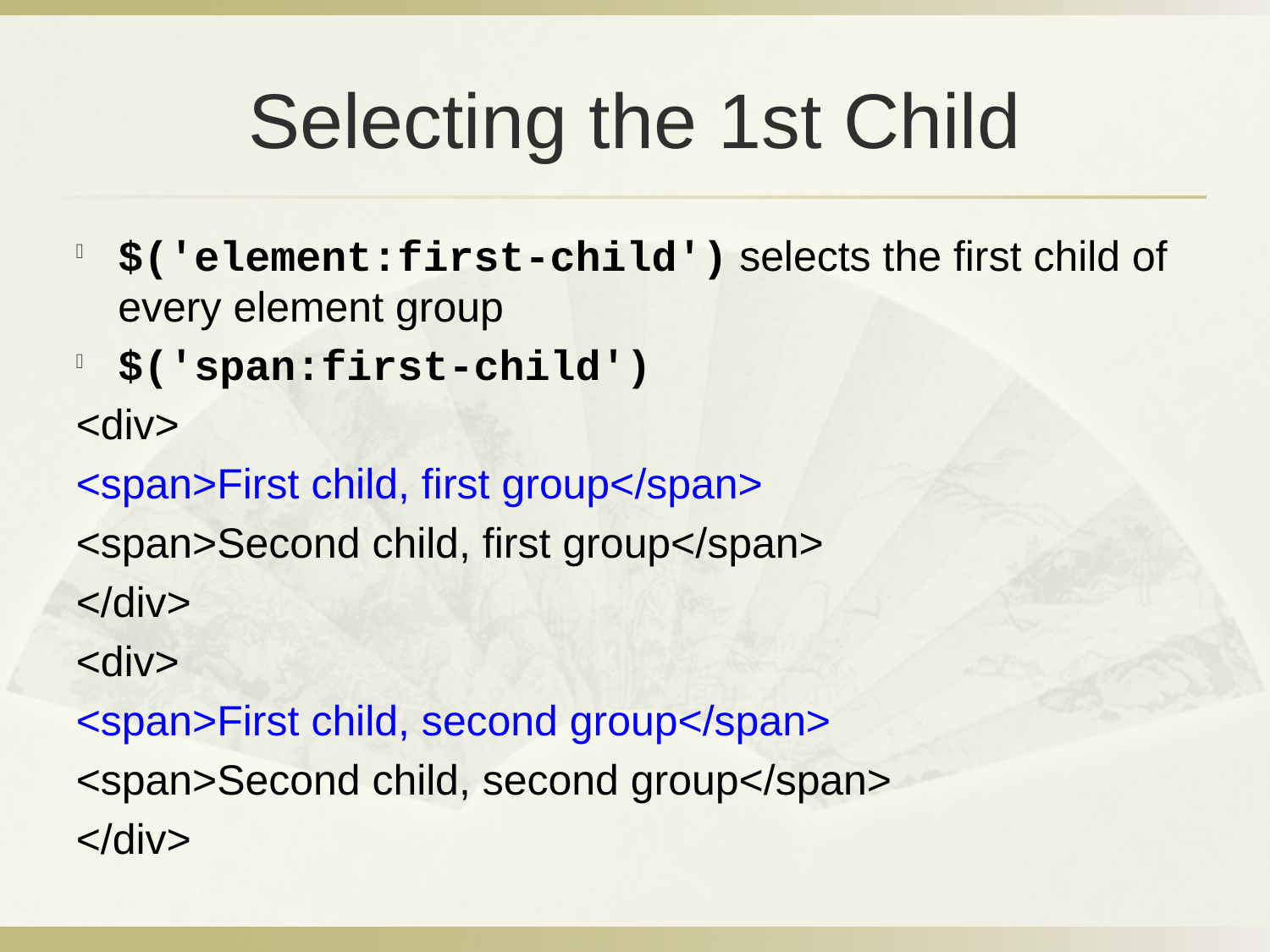

# Selecting the 1st Child
$('element:first-child') selects the first child of every element group
$('span:first-child')
<div>
<span>First child, first group</span>
<span>Second child, first group</span>
</div>
<div>
<span>First child, second group</span>
<span>Second child, second group</span>
</div>